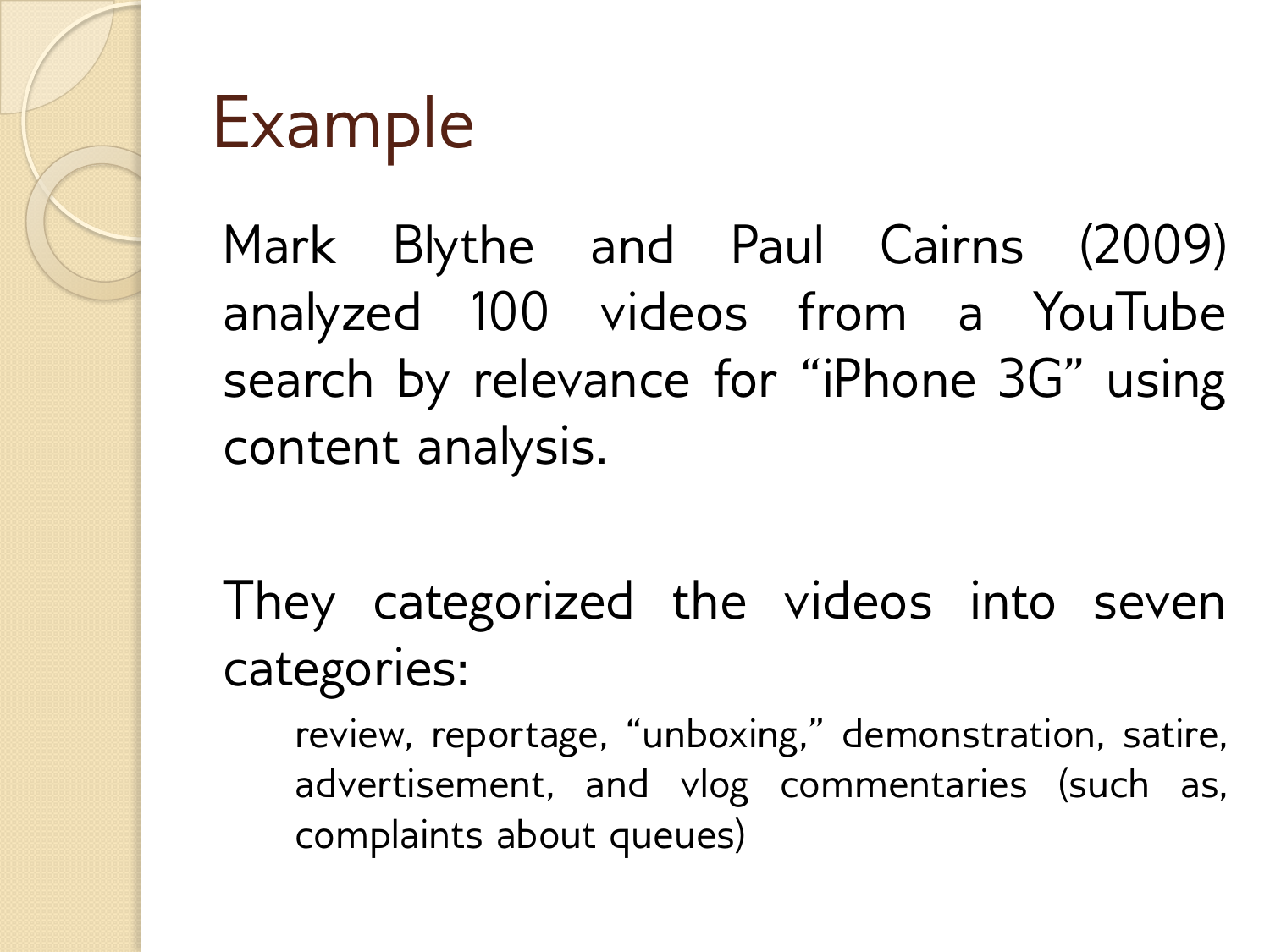

# Example
Mark Blythe and Paul Cairns (2009) analyzed 100 videos from a YouTube search by relevance for “iPhone 3G” using content analysis.

They categorized the videos into seven categories:
review, reportage, “unboxing,” demonstration, satire, advertisement, and vlog commentaries (such as, complaints about queues)